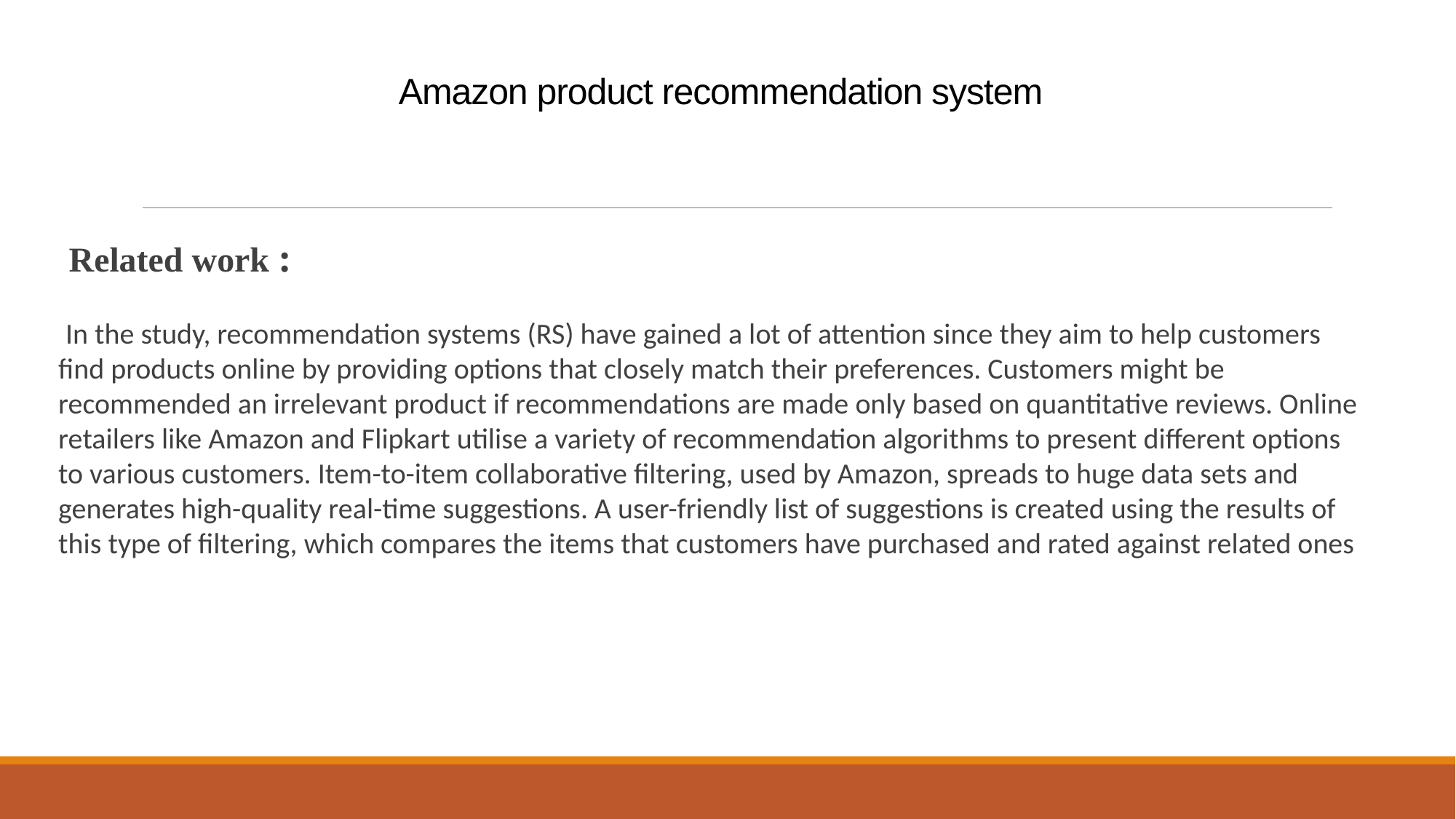

# Amazon product recommendation system
Related work :

 In the study, recommendation systems (RS) have gained a lot of attention since they aim to help customers find products online by providing options that closely match their preferences. Customers might be recommended an irrelevant product if recommendations are made only based on quantitative reviews. Online retailers like Amazon and Flipkart utilise a variety of recommendation algorithms to present different options to various customers. Item-to-item collaborative filtering, used by Amazon, spreads to huge data sets and generates high-quality real-time suggestions. A user-friendly list of suggestions is created using the results of this type of filtering, which compares the items that customers have purchased and rated against related ones